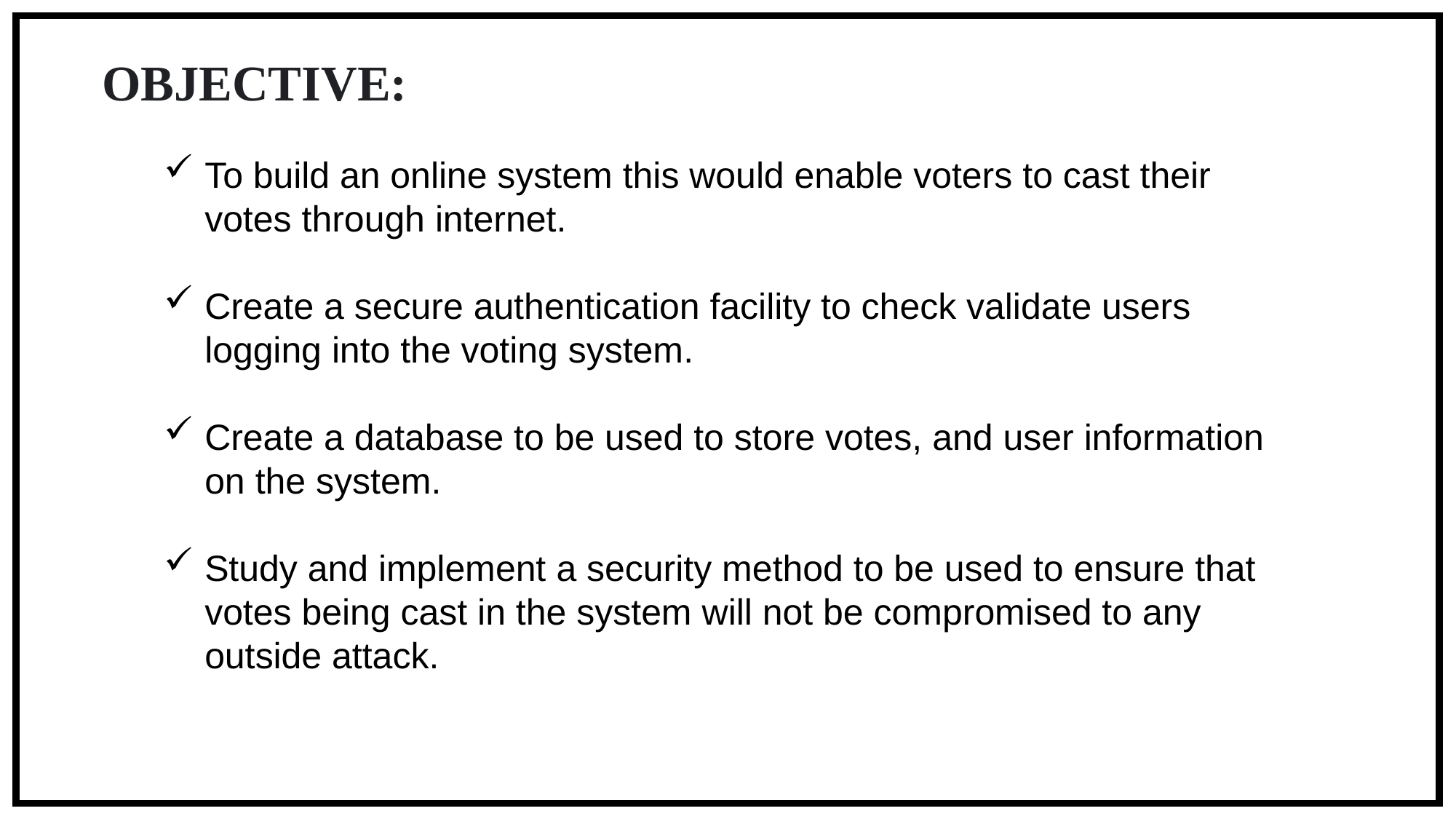

OBJECTIVE:
To build an online system this would enable voters to cast their votes through internet.

Create a secure authentication facility to check validate users logging into the voting system.

Create a database to be used to store votes, and user information on the system.

Study and implement a security method to be used to ensure that votes being cast in the system will not be compromised to any outside attack.